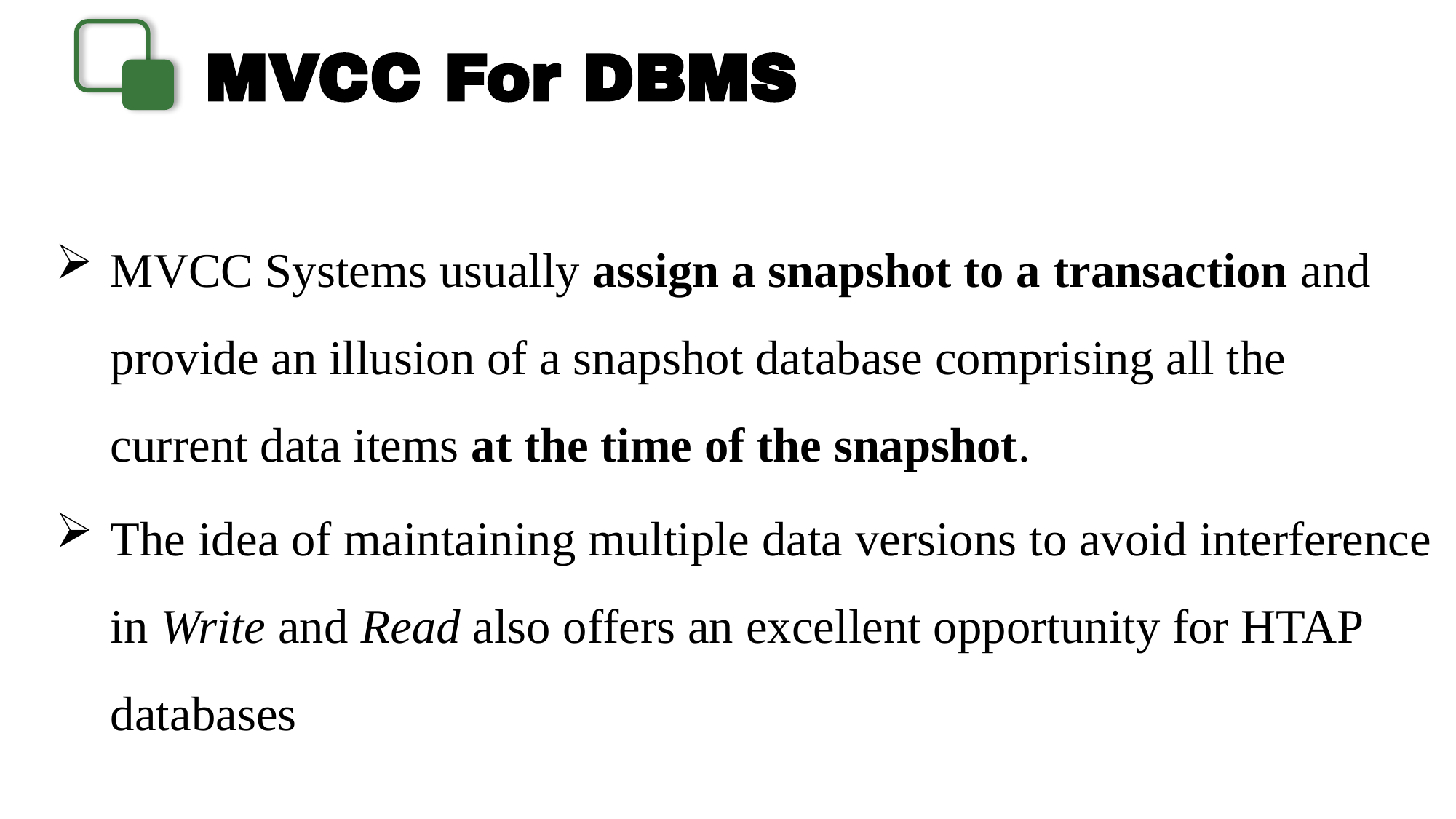

MVCC For DBMS

MVCC Systems usually assign a snapshot to a transaction and provide an illusion of a snapshot database comprising all the current data items at the time of the snapshot.
The idea of maintaining multiple data versions to avoid interference in Write and Read also offers an excellent opportunity for HTAP databases